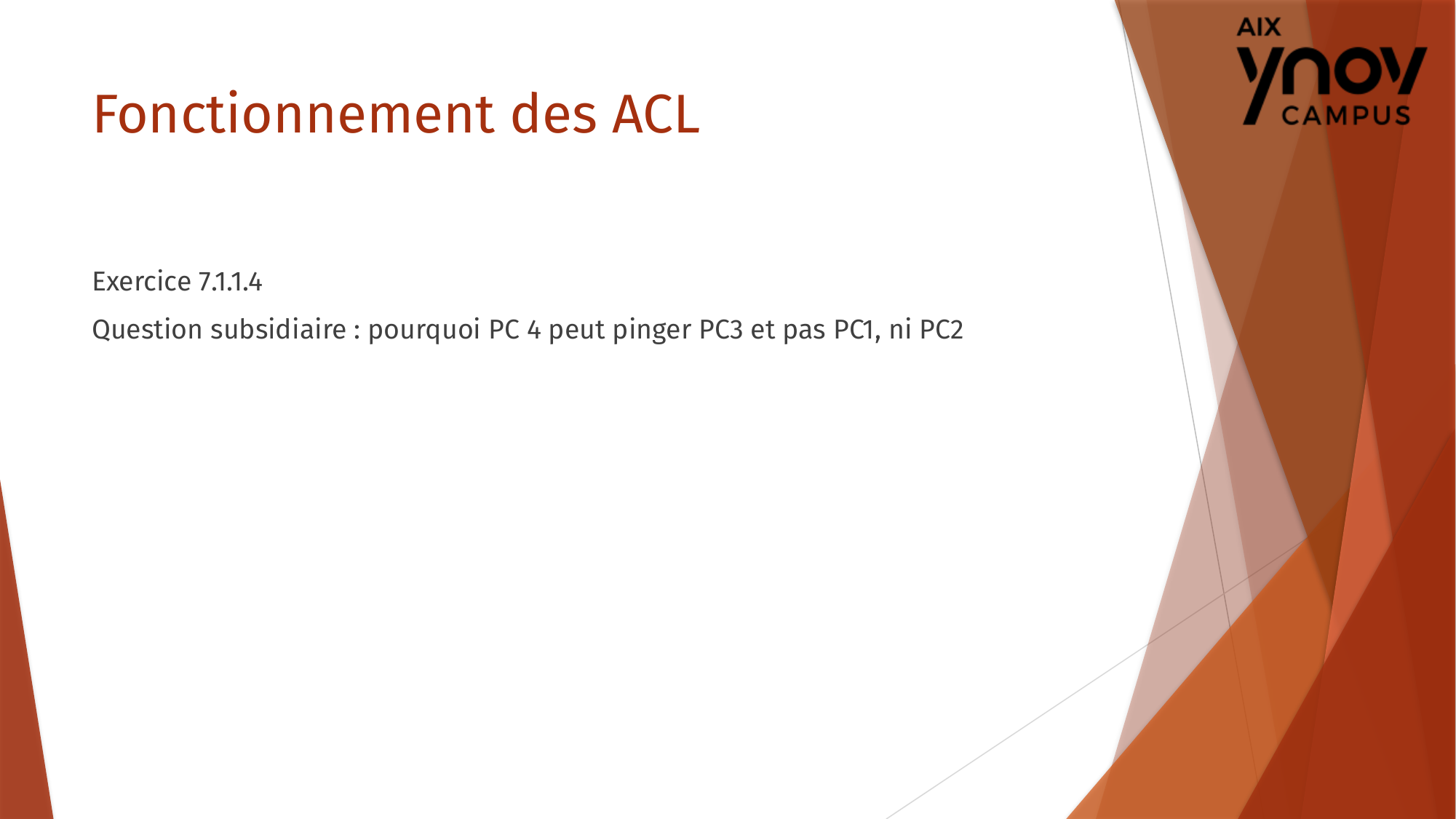

# Fonctionnement des ACL
Exercice 7.1.1.4
Question subsidiaire : pourquoi PC 4 peut pinger PC3 et pas PC1, ni PC2